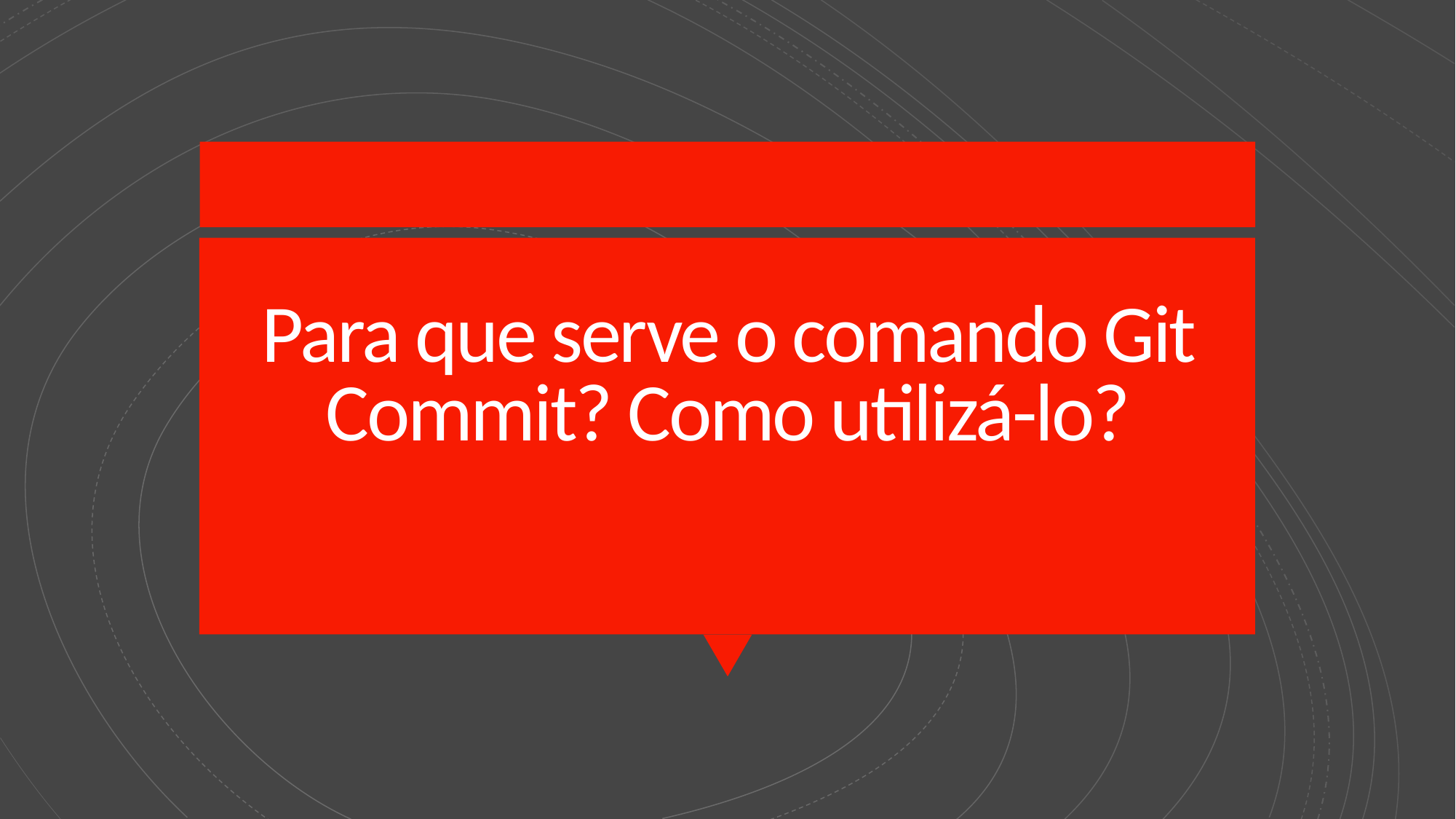

# Para que serve o comando Git Commit? Como utilizá-lo?